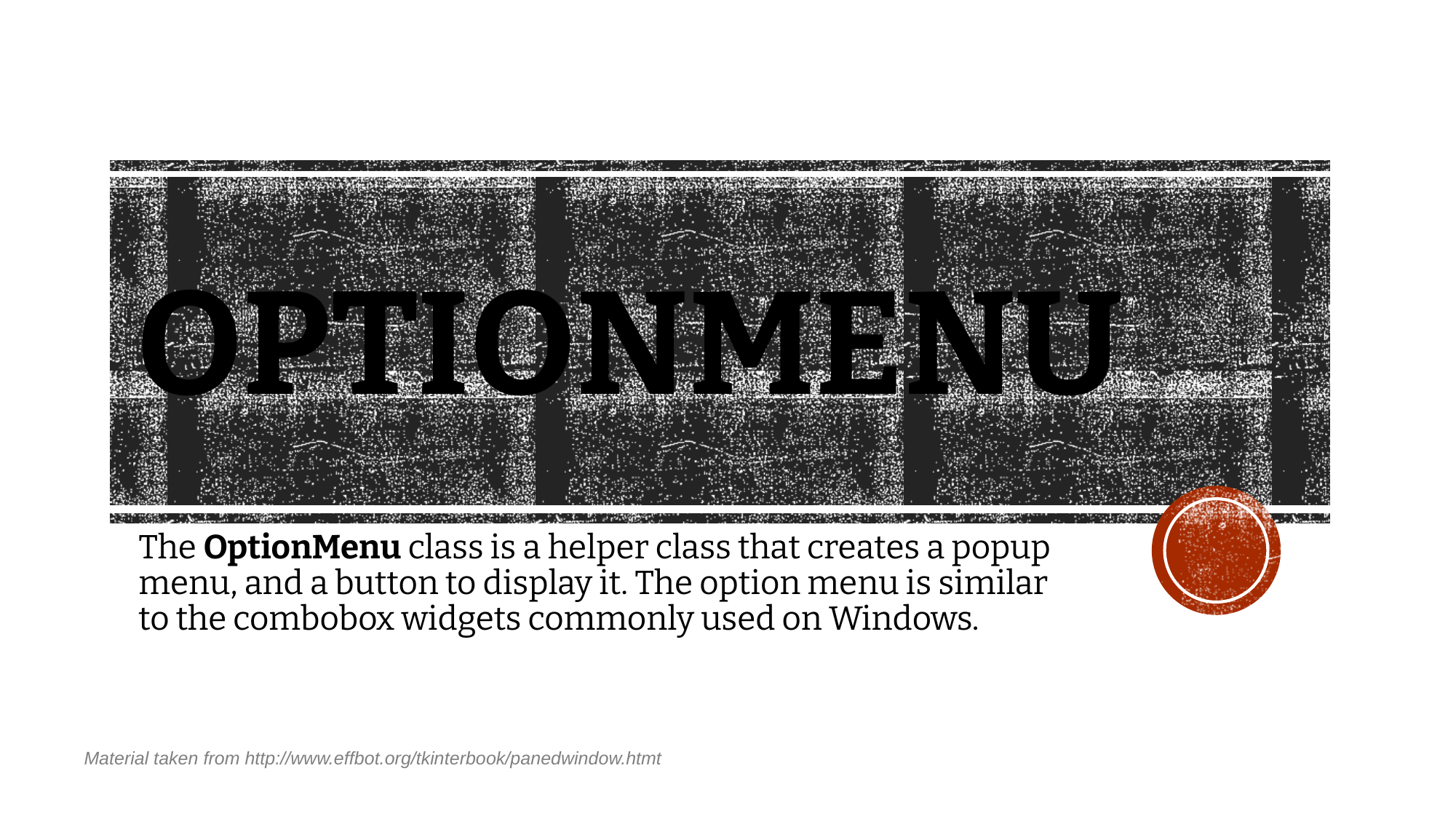

# OptionMenu
The OptionMenu class is a helper class that creates a popup menu, and a button to display it. The option menu is similar to the combobox widgets commonly used on Windows.
Material taken from http://www.effbot.org/tkinterbook/panedwindow.htmt